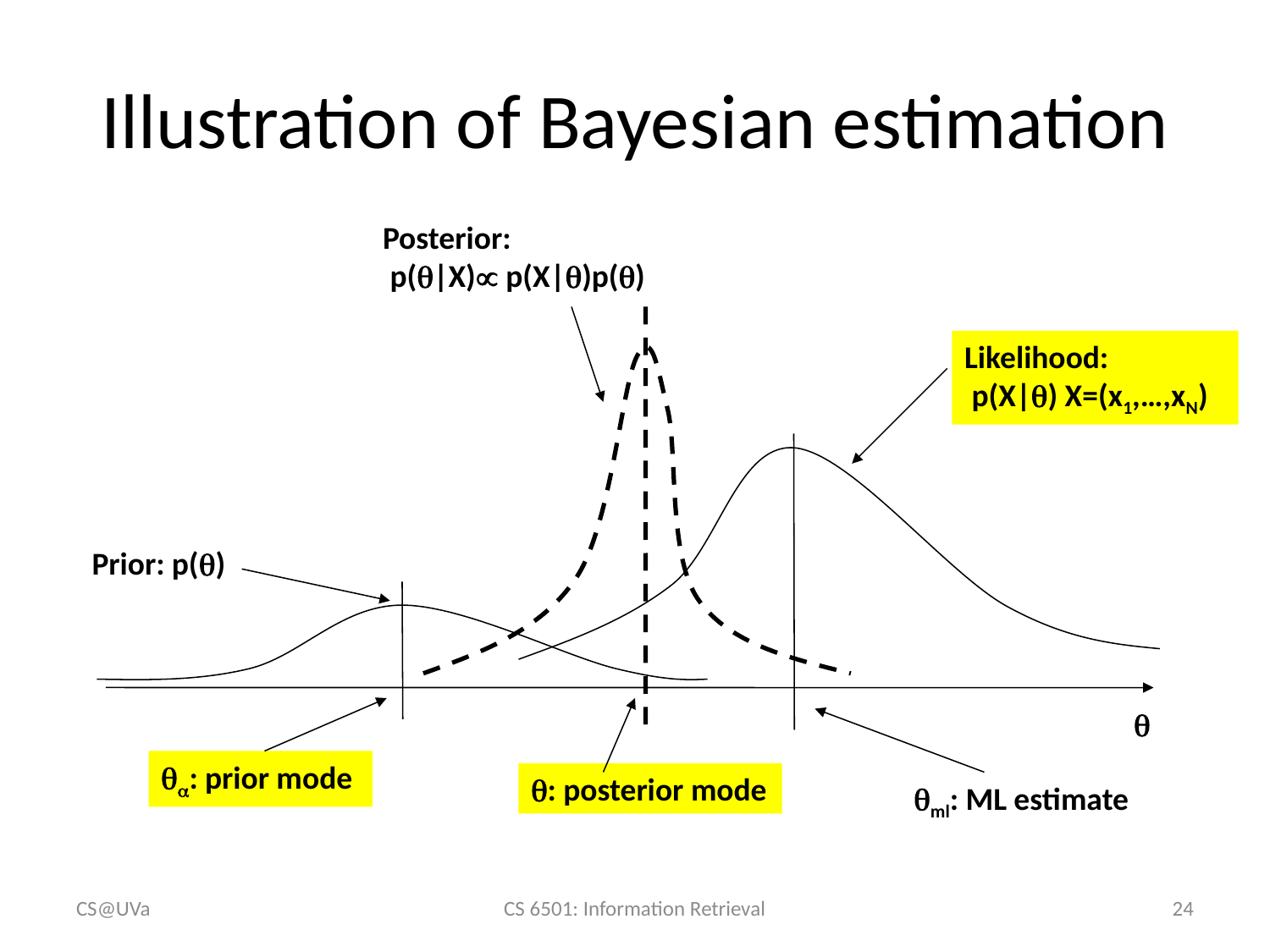

# Illustration of Bayesian estimation
Posterior:
 p(θ|X)∝ p(X|θ)p(θ)

Likelihood:
 p(X|θ) X=(x1,…,xN)

Prior: p(θ)

θ

θα: prior mode

θ: posterior mode

θml: ML estimate
CS@UVa
CS 6501: Information Retrieval
24